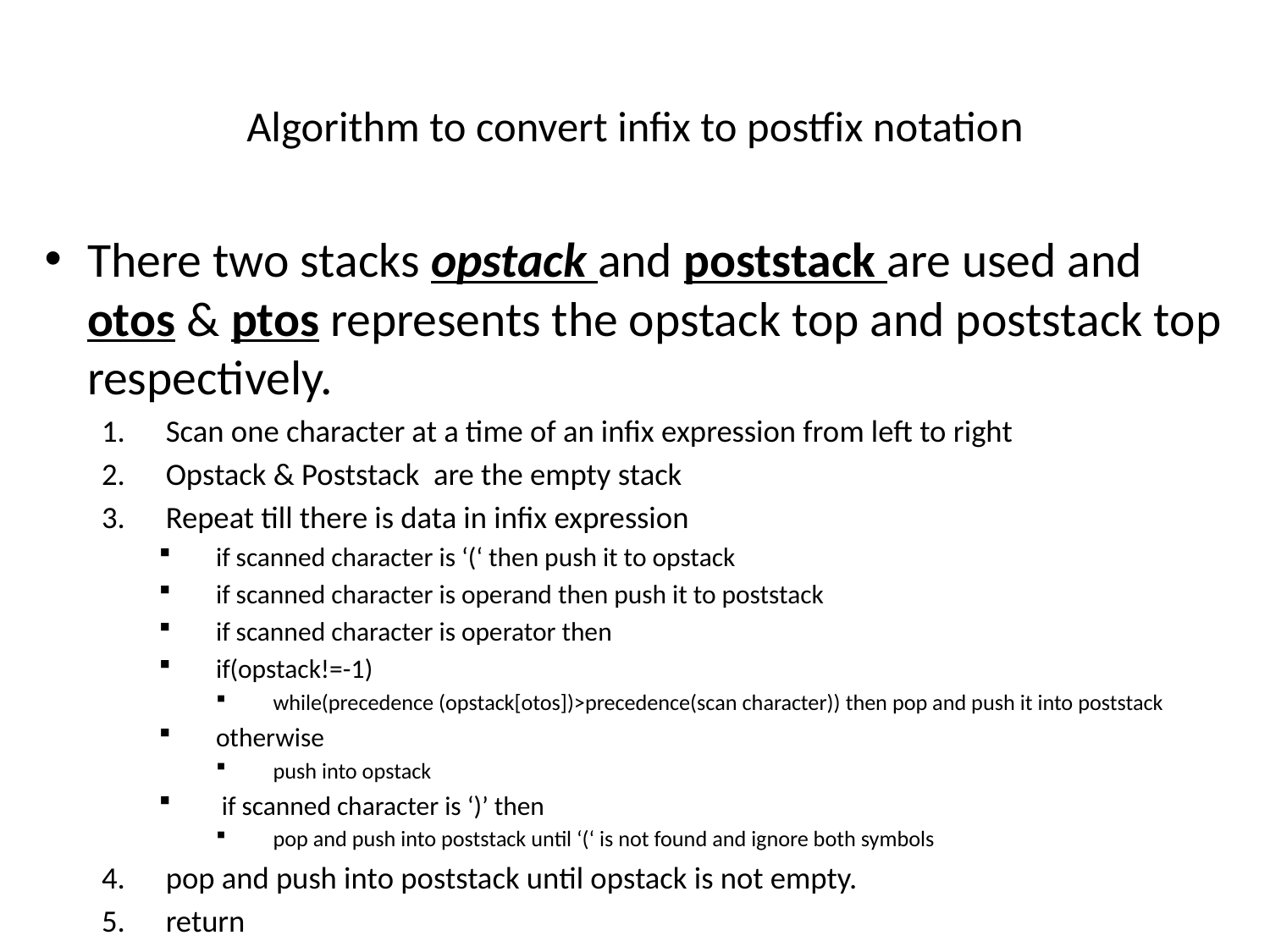

# Algorithm to convert infix to postfix notation
There two stacks opstack and poststack are used and otos & ptos represents the opstack top and poststack top respectively.
Scan one character at a time of an infix expression from left to right
Opstack & Poststack  are the empty stack
Repeat till there is data in infix expression
if scanned character is ‘(‘ then push it to opstack
if scanned character is operand then push it to poststack
if scanned character is operator then
if(opstack!=-1)
while(precedence (opstack[otos])>precedence(scan character)) then pop and push it into poststack
otherwise
push into opstack
 if scanned character is ‘)’ then
pop and push into poststack until ‘(‘ is not found and ignore both symbols
pop and push into poststack until opstack is not empty.
return